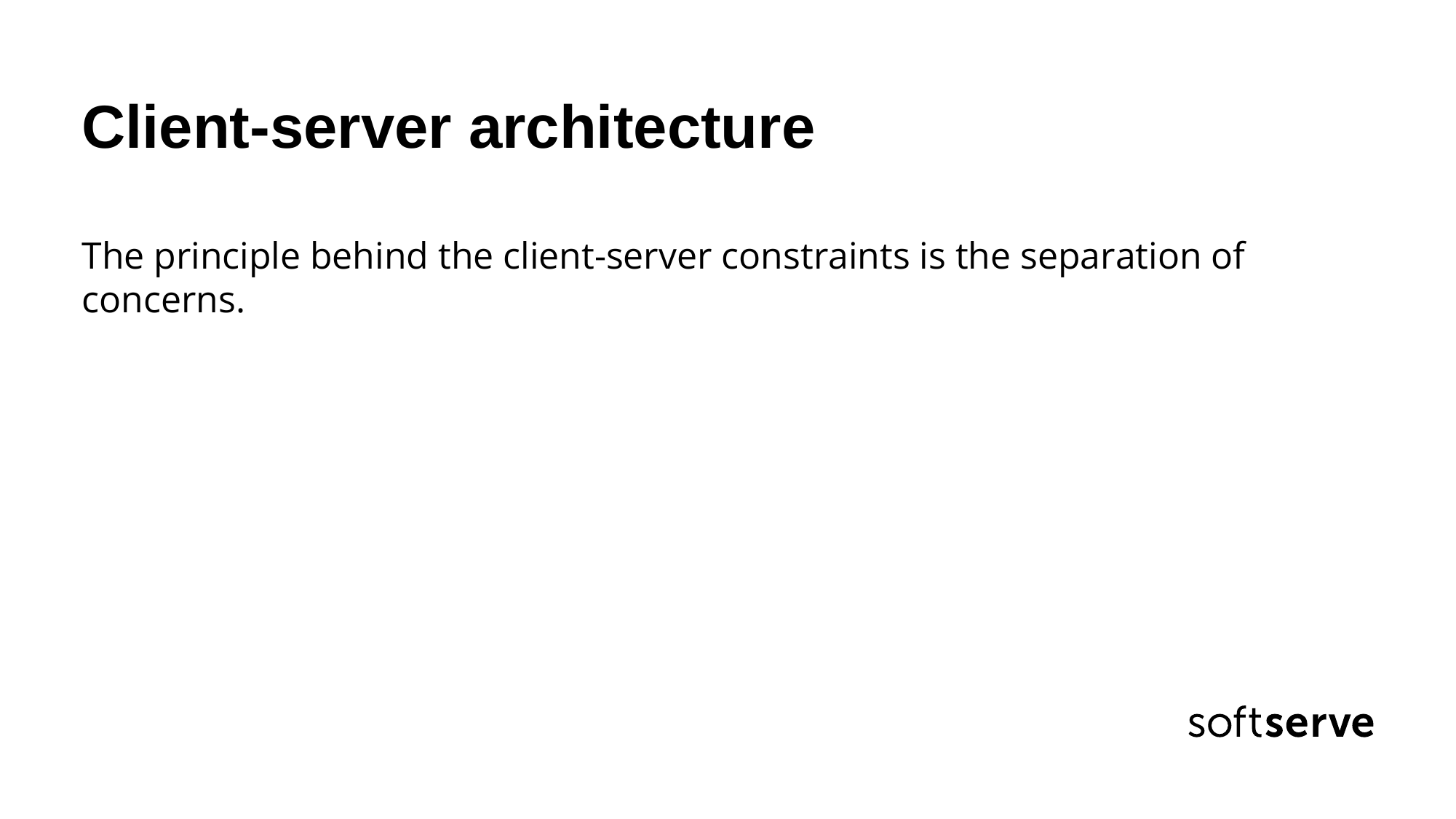

# Client-server architecture The principle behind the client-server constraints is the separation of concerns.